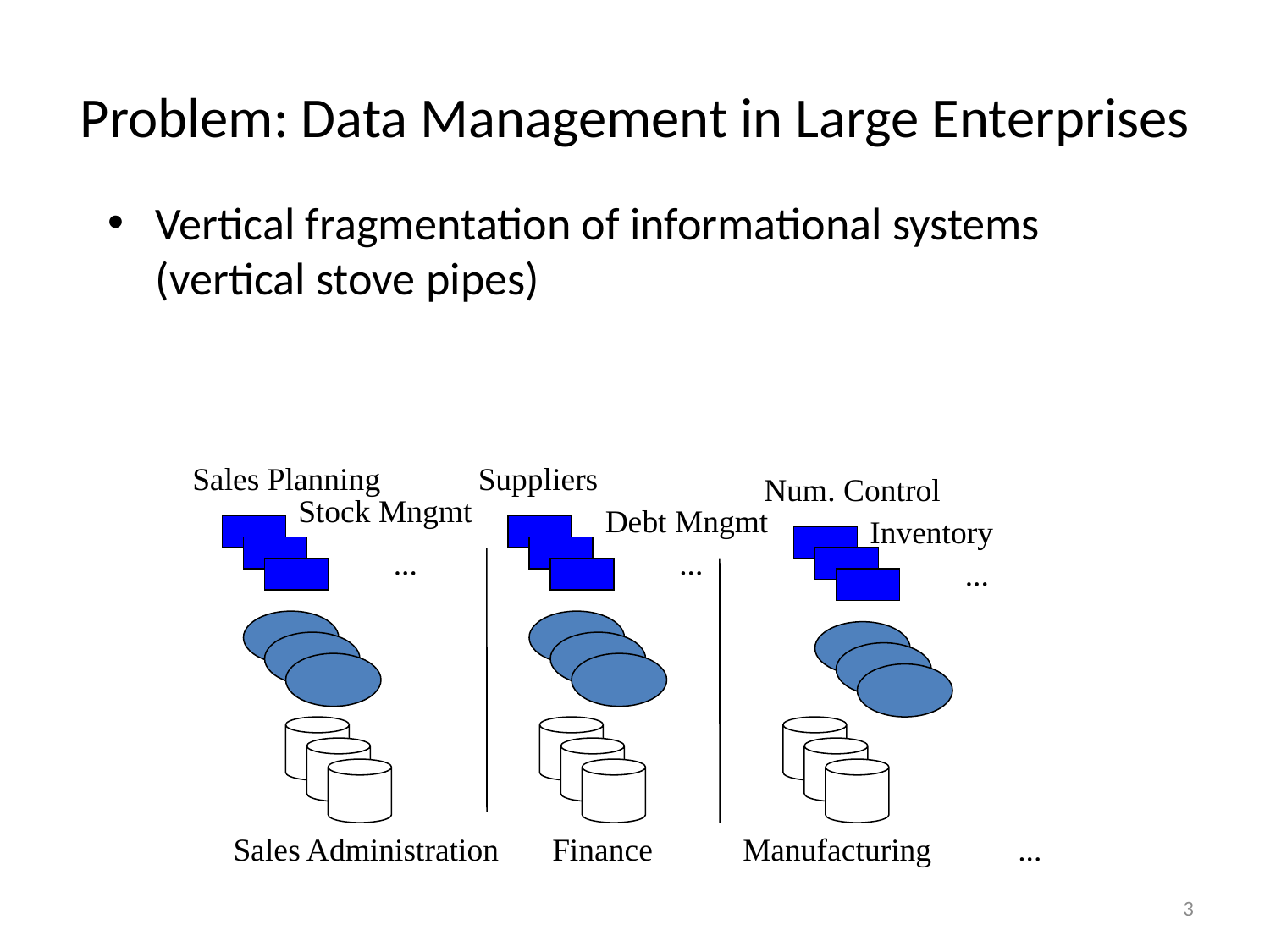

# Problem: Data Management in Large Enterprises
Vertical fragmentation of informational systems (vertical stove pipes)
Sales Planning
Suppliers
Num. Control
Stock Mngmt
Debt Mngmt
Inventory

...

...

...

Sales Administration
Finance
Manufacturing
...
3